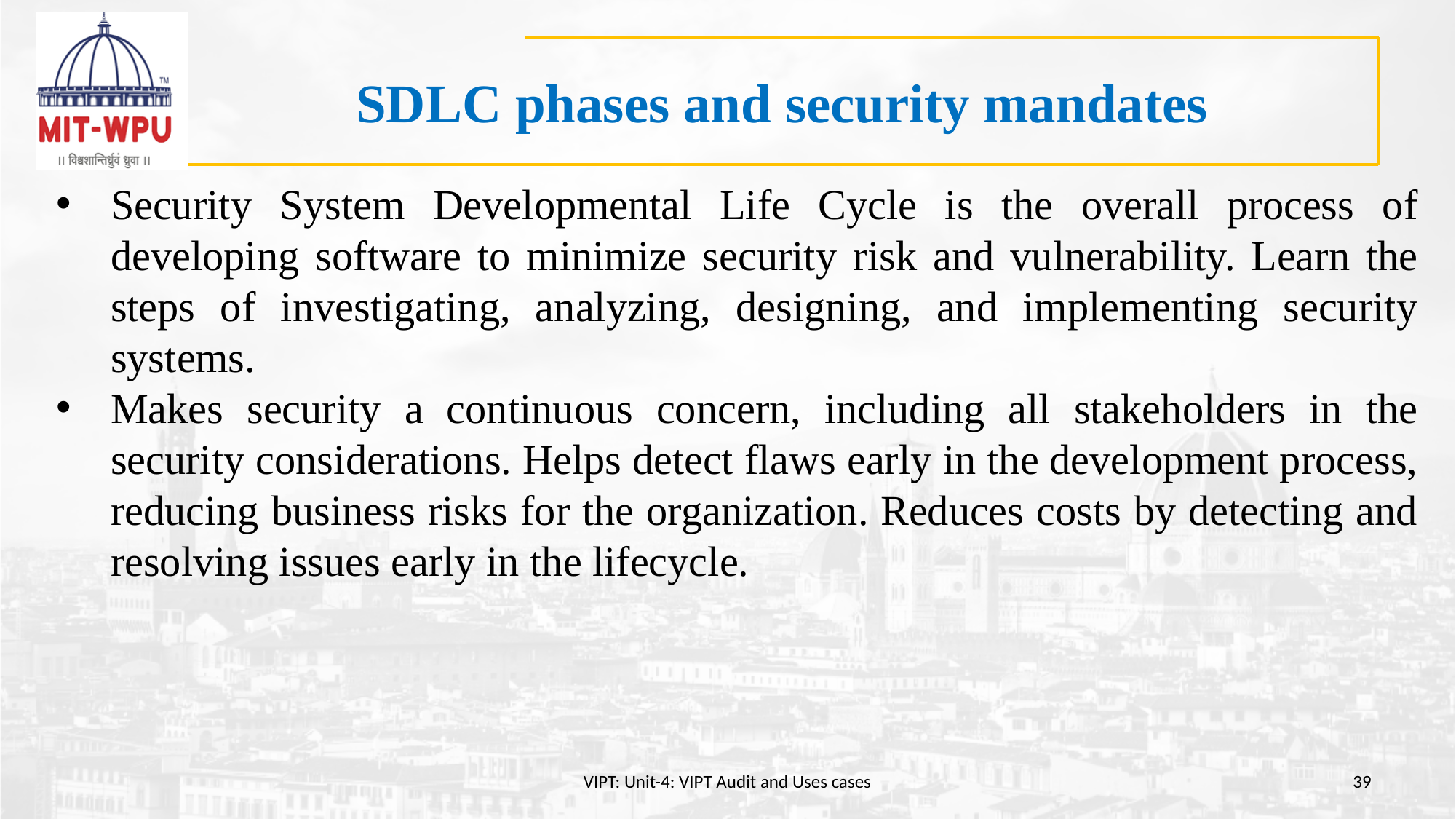

# SDLC phases and security mandates
Security System Developmental Life Cycle is the overall process of developing software to minimize security risk and vulnerability. Learn the steps of investigating, analyzing, designing, and implementing security systems.
Makes security a continuous concern, including all stakeholders in the security considerations. Helps detect flaws early in the development process, reducing business risks for the organization. Reduces costs by detecting and resolving issues early in the lifecycle.

VIPT: Unit-4: VIPT Audit and Uses cases
39